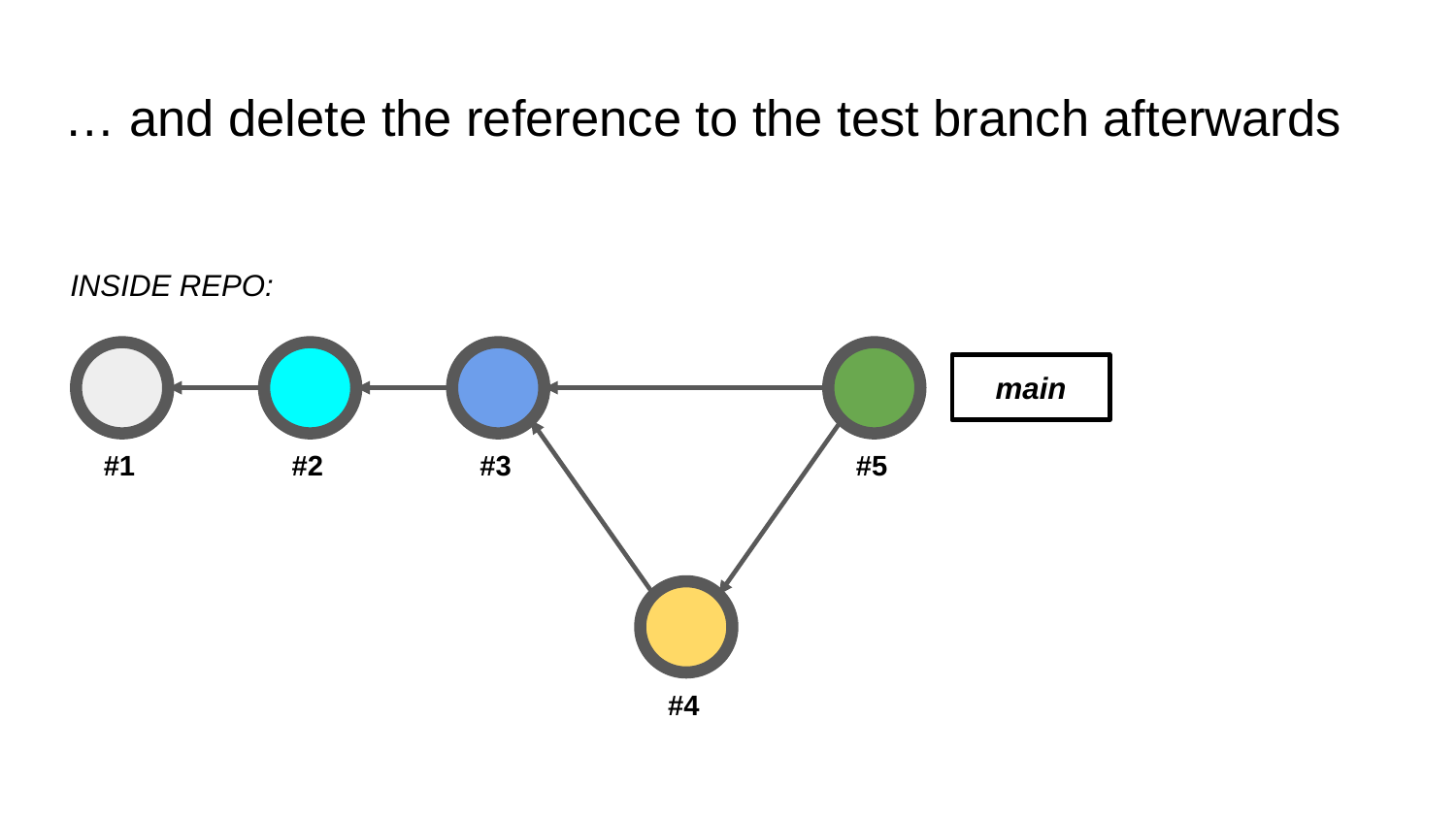

# … and delete the reference to the test branch afterwards
INSIDE REPO:

#1

#2

#3

#5
main

#4